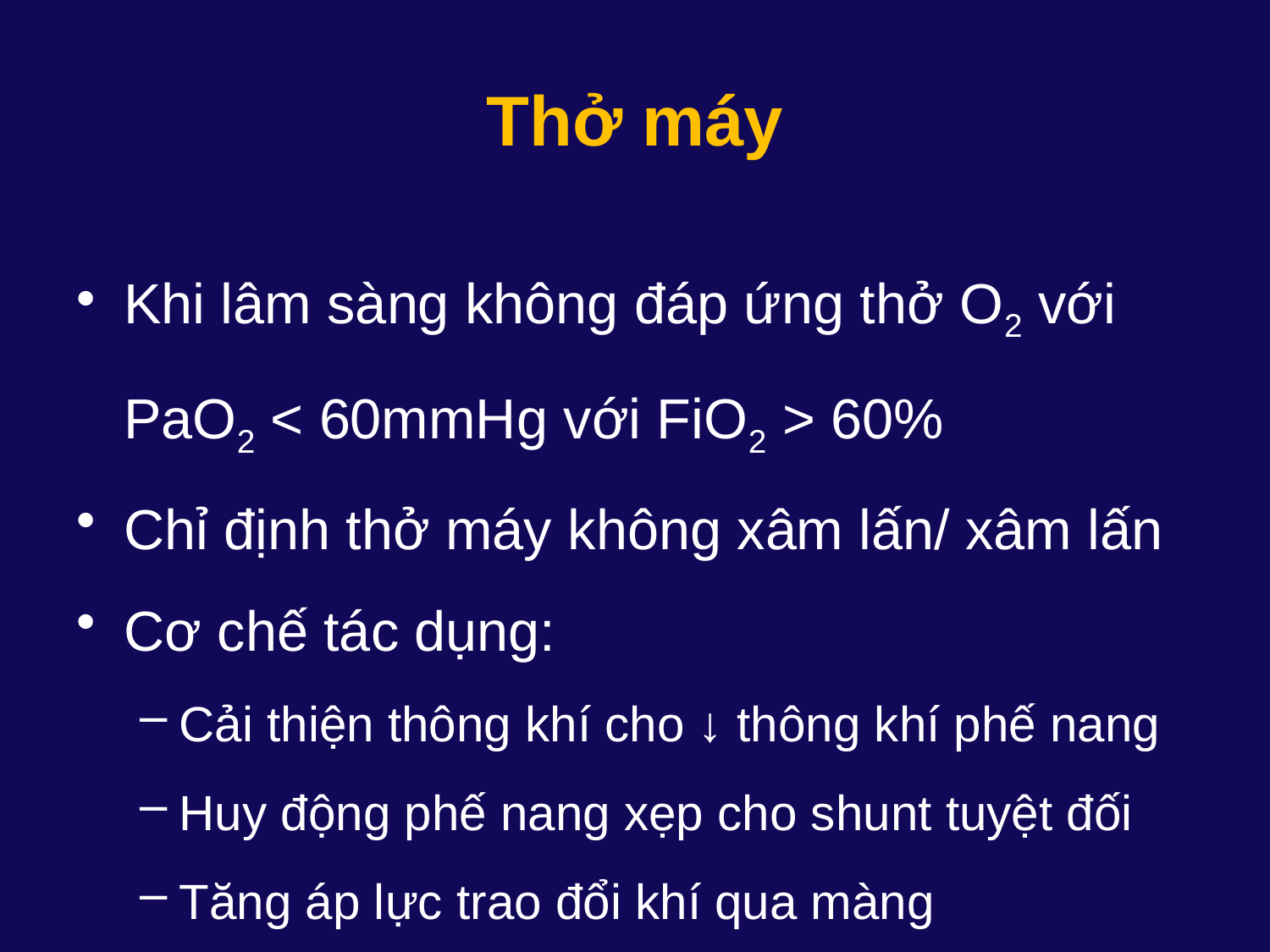

# Thở máy
Khi lâm sàng không đáp ứng thở O2 với PaO2 < 60mmHg với FiO2 > 60%
Chỉ định thở máy không xâm lấn/ xâm lấn
Cơ chế tác dụng:
Cải thiện thông khí cho ↓ thông khí phế nang
Huy động phế nang xẹp cho shunt tuyệt đối
Tăng áp lực trao đổi khí qua màng